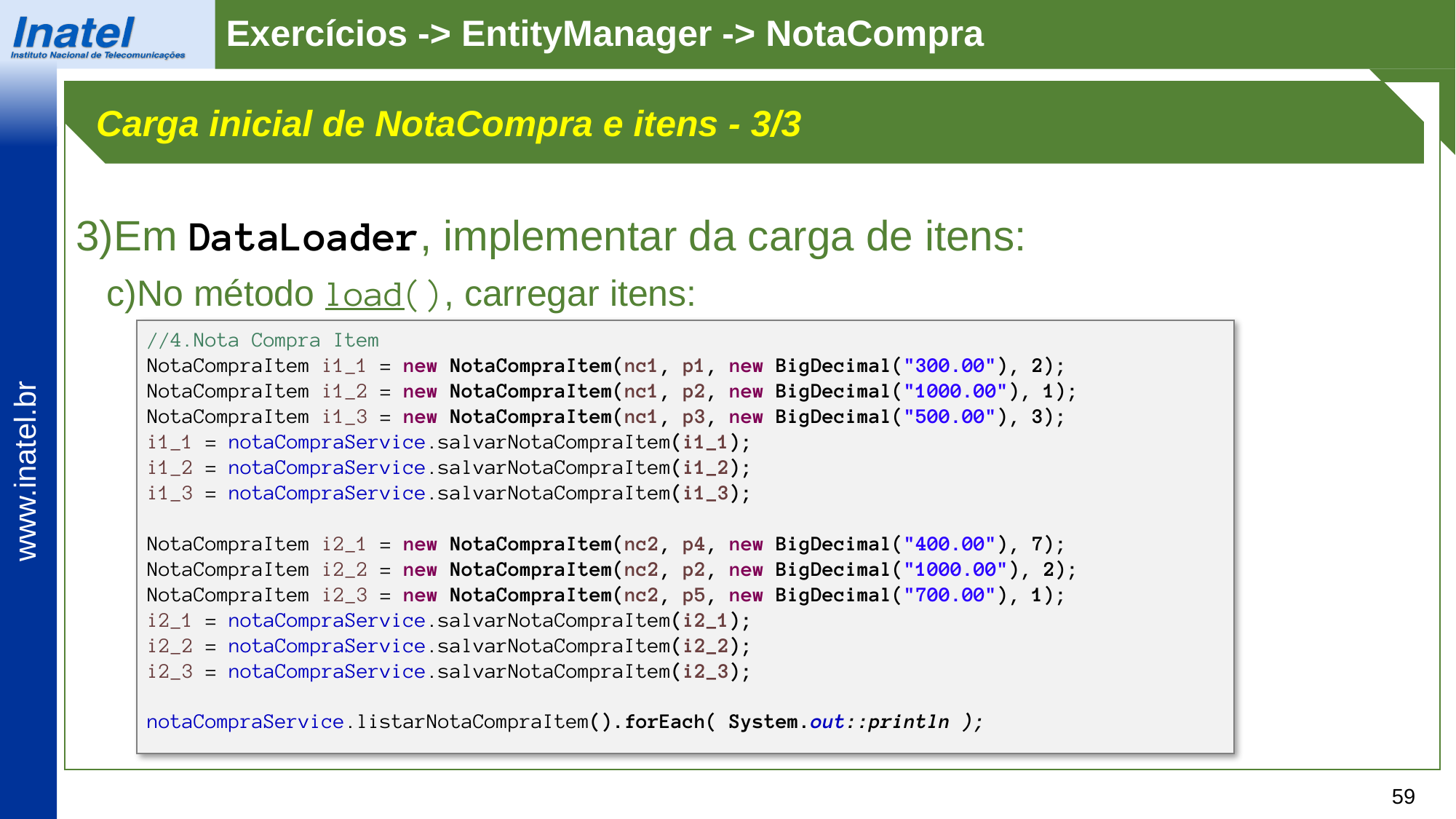

Exercícios -> EntityManager -> NotaCompra

3)Em DataLoader, implementar da carga de itens:
   c)No método load(), carregar itens:
Carga inicial de NotaCompra e itens - 3/3
//4.Nota Compra Item
NotaCompraItem i1_1 = new NotaCompraItem(nc1, p1, new BigDecimal("300.00"), 2);
NotaCompraItem i1_2 = new NotaCompraItem(nc1, p2, new BigDecimal("1000.00"), 1);
NotaCompraItem i1_3 = new NotaCompraItem(nc1, p3, new BigDecimal("500.00"), 3);
i1_1 = notaCompraService.salvarNotaCompraItem(i1_1);
i1_2 = notaCompraService.salvarNotaCompraItem(i1_2);
i1_3 = notaCompraService.salvarNotaCompraItem(i1_3);

NotaCompraItem i2_1 = new NotaCompraItem(nc2, p4, new BigDecimal("400.00"), 7);
NotaCompraItem i2_2 = new NotaCompraItem(nc2, p2, new BigDecimal("1000.00"), 2);
NotaCompraItem i2_3 = new NotaCompraItem(nc2, p5, new BigDecimal("700.00"), 1);
i2_1 = notaCompraService.salvarNotaCompraItem(i2_1);
i2_2 = notaCompraService.salvarNotaCompraItem(i2_2);
i2_3 = notaCompraService.salvarNotaCompraItem(i2_3);

notaCompraService.listarNotaCompraItem().forEach( System.out::println );